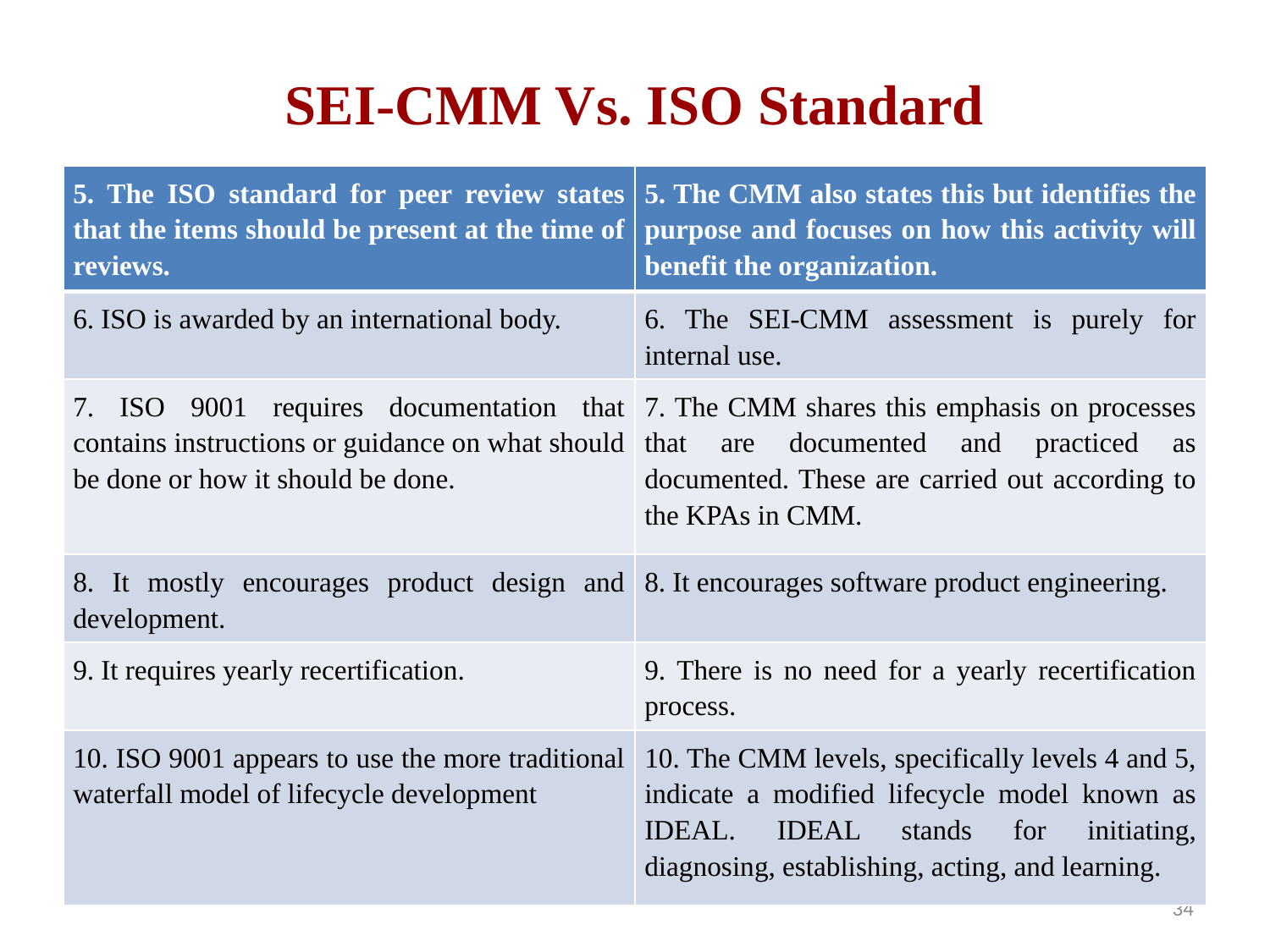

# SEI-CMM Vs. ISO Standard
| 5. The ISO standard for peer review states that the items should be present at the time of reviews. | 5. The CMM also states this but identifies the purpose and focuses on how this activity will benefit the organization. |
| --- | --- |
| 6. ISO is awarded by an international body. | 6. The SEI-CMM assessment is purely for internal use. |
| 7. ISO 9001 requires documentation that contains instructions or guidance on what should be done or how it should be done. | 7. The CMM shares this emphasis on processes that are documented and practiced as documented. These are carried out according to the KPAs in CMM. |
| 8. It mostly encourages product design and development. | 8. It encourages software product engineering. |
| 9. It requires yearly recertification. | 9. There is no need for a yearly recertification process. |
| 10. ISO 9001 appears to use the more traditional waterfall model of lifecycle development | 10. The CMM levels, specifically levels 4 and 5, indicate a modified lifecycle model known as IDEAL. IDEAL stands for initiating, diagnosing, establishing, acting, and learning. |
34